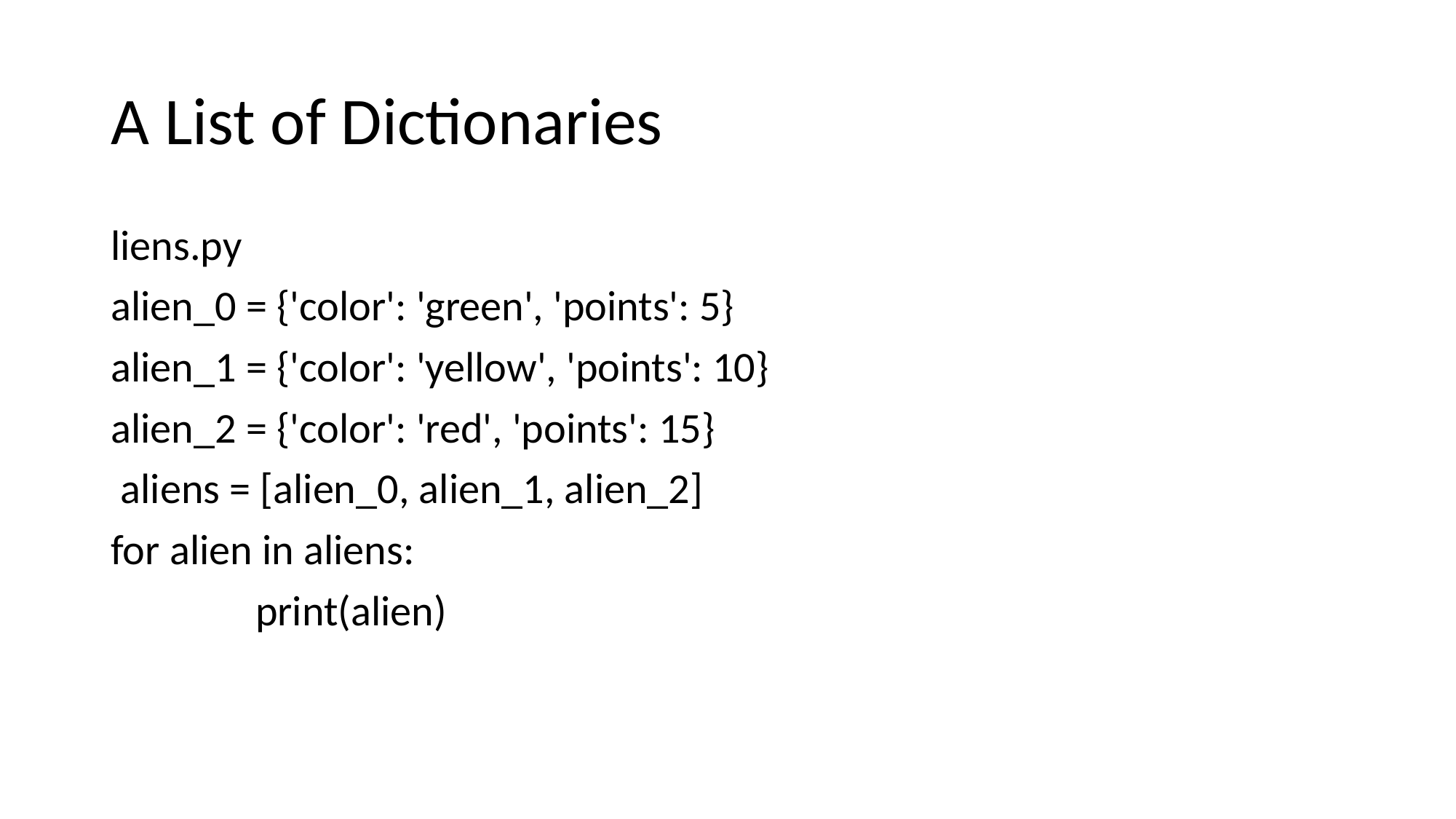

# A List of Dictionaries
liens.py
alien_0 = {'color': 'green', 'points': 5}
alien_1 = {'color': 'yellow', 'points': 10}
alien_2 = {'color': 'red', 'points': 15}
 aliens = [alien_0, alien_1, alien_2]
for alien in aliens:
               print(alien)